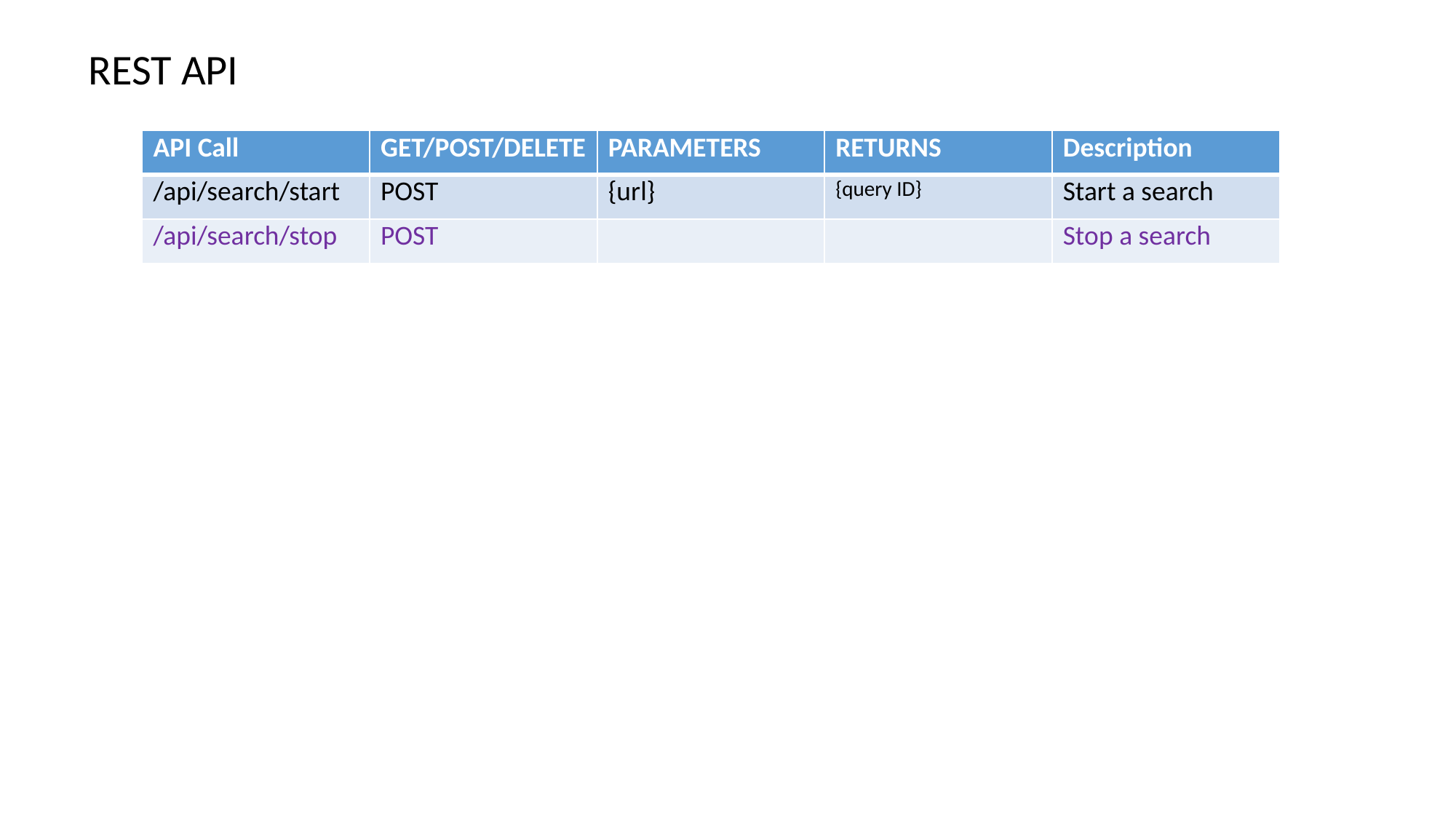

REST API

| API Call | GET/POST/DELETE | PARAMETERS | RETURNS | Description |
| --- | --- | --- | --- | --- |
| /api/search/start | POST | {url} | {query ID} | Start a search |
| /api/search/stop | POST |  |  | Stop a search |